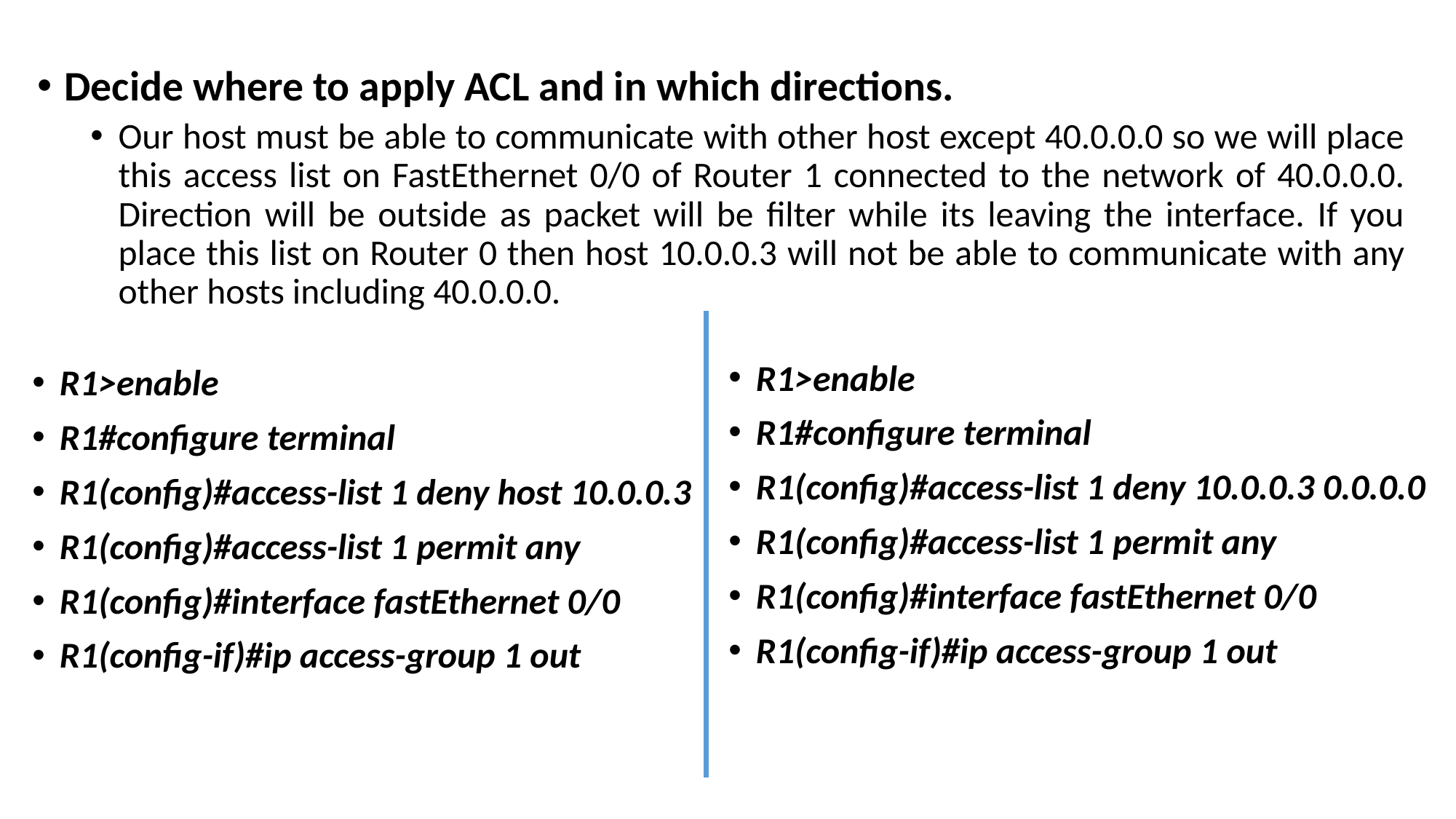

Decide where to apply ACL and in which directions.
Our host must be able to communicate with other host except 40.0.0.0 so we will place this access list on FastEthernet 0/0 of Router 1 connected to the network of 40.0.0.0. Direction will be outside as packet will be filter while its leaving the interface. If you place this list on Router 0 then host 10.0.0.3 will not be able to communicate with any other hosts including 40.0.0.0.
R1>enable
R1#configure terminal
R1(config)#access-list 1 deny 10.0.0.3 0.0.0.0
R1(config)#access-list 1 permit any
R1(config)#interface fastEthernet 0/0
R1(config-if)#ip access-group 1 out

R1>enable
R1#configure terminal
R1(config)#access-list 1 deny host 10.0.0.3
R1(config)#access-list 1 permit any
R1(config)#interface fastEthernet 0/0
R1(config-if)#ip access-group 1 out